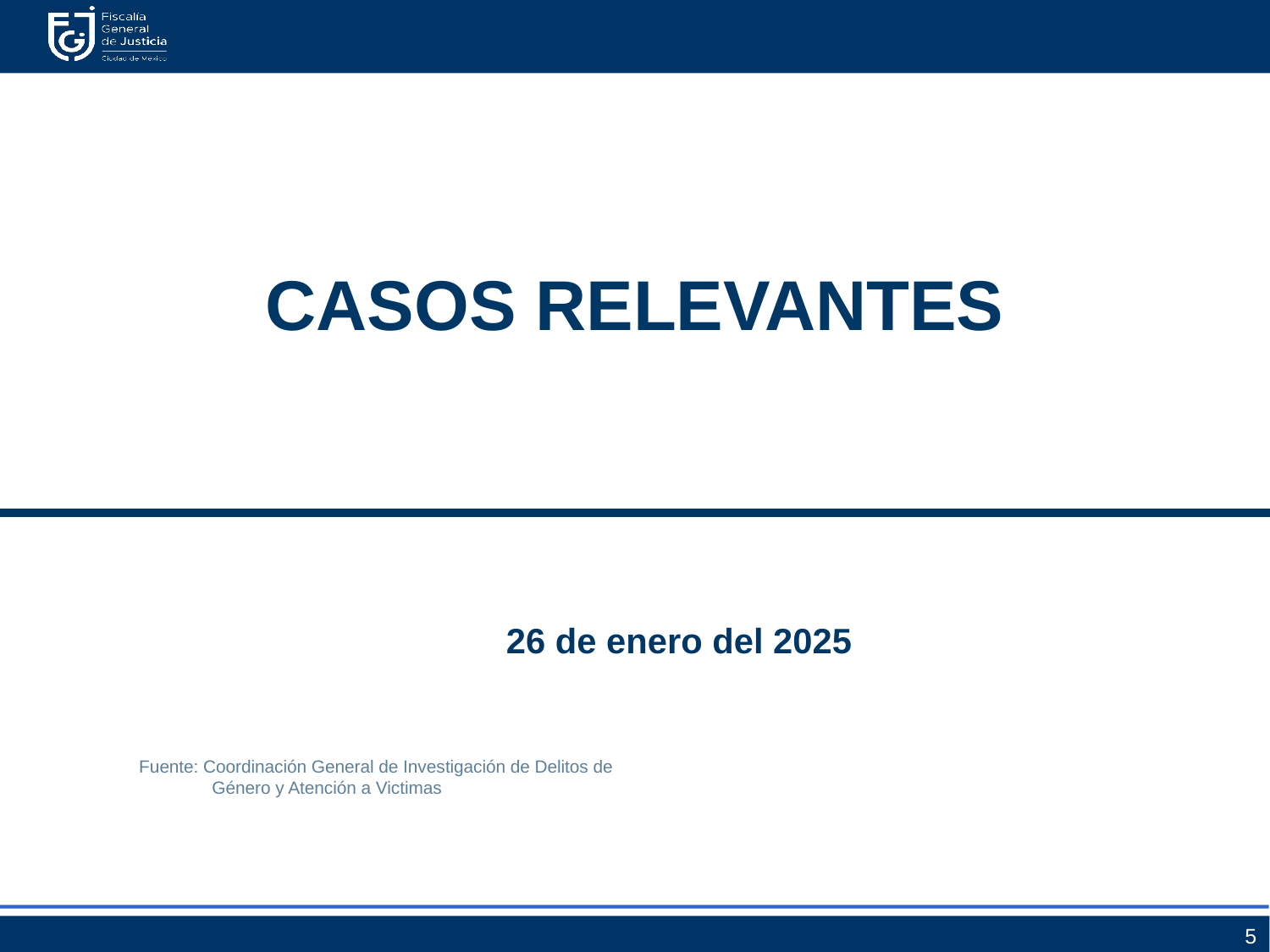

CASOS RELEVANTES

26 de enero del 2025
             Fuente: Coordinación General de Investigación de Delitos de
                            Género y Atención a Victimas